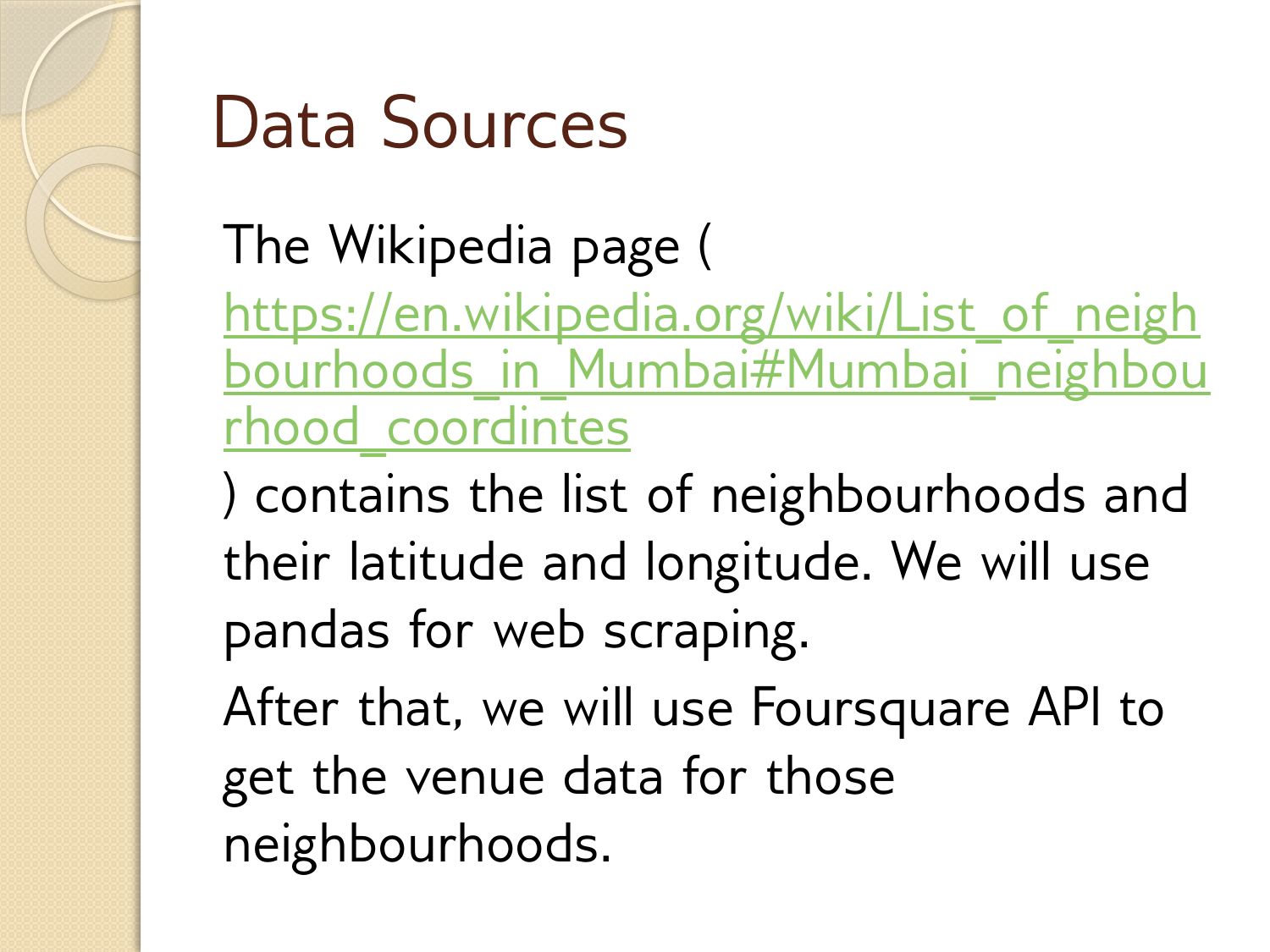

# Data Sources
The Wikipedia page (https://en.wikipedia.org/wiki/List_of_neighbourhoods_in_Mumbai#Mumbai_neighbourhood_coordintes) contains the list of neighbourhoods and their latitude and longitude. We will use pandas for web scraping.
After that, we will use Foursquare API to get the venue data for those neighbourhoods.